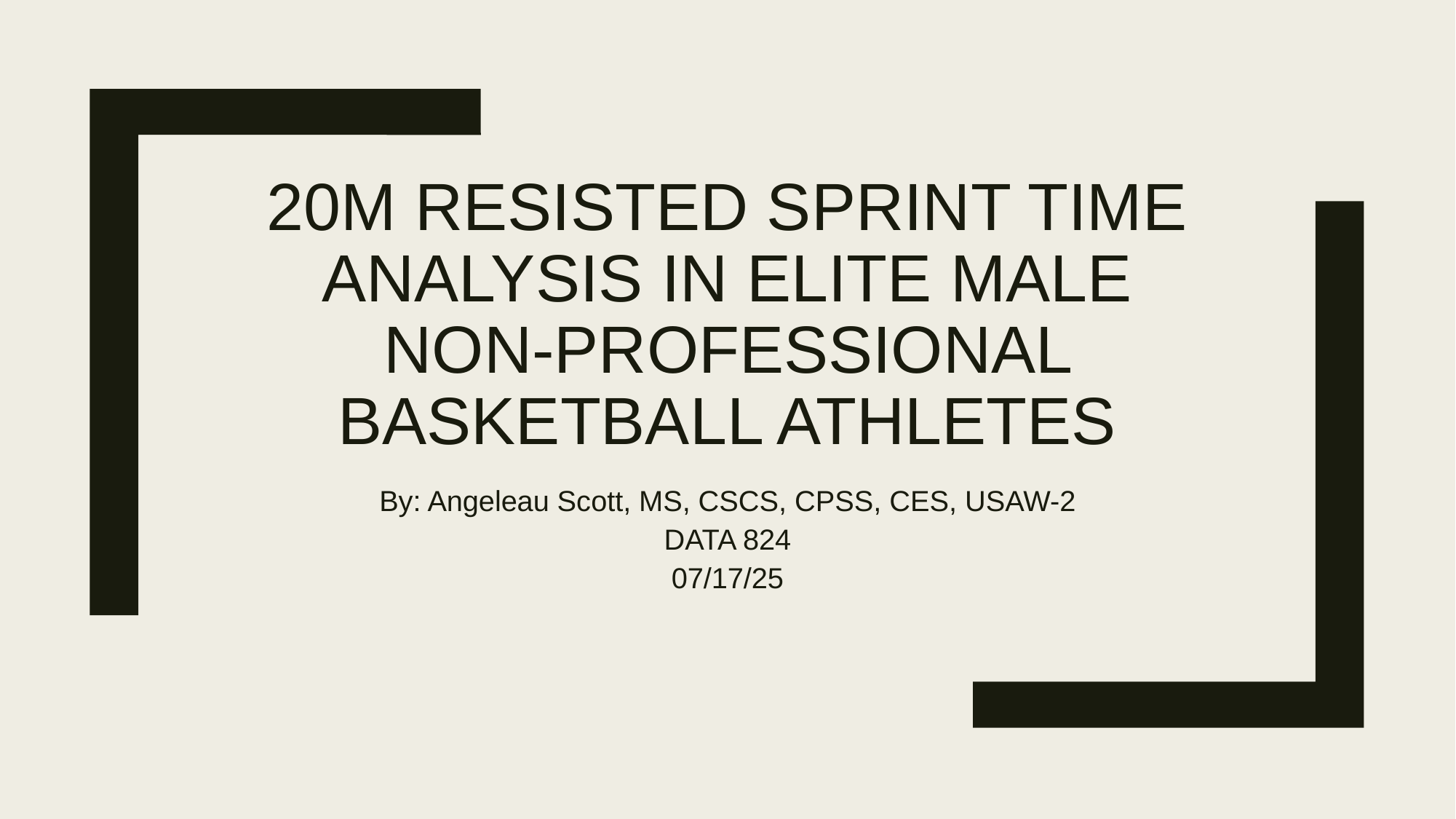

# 20m Resisted Sprint Time Analysis in Elite Male Non-Professional Basketball Athletes
By: Angeleau Scott, MS, CSCS, CPSS, CES, USAW-2
DATA 824
07/17/25